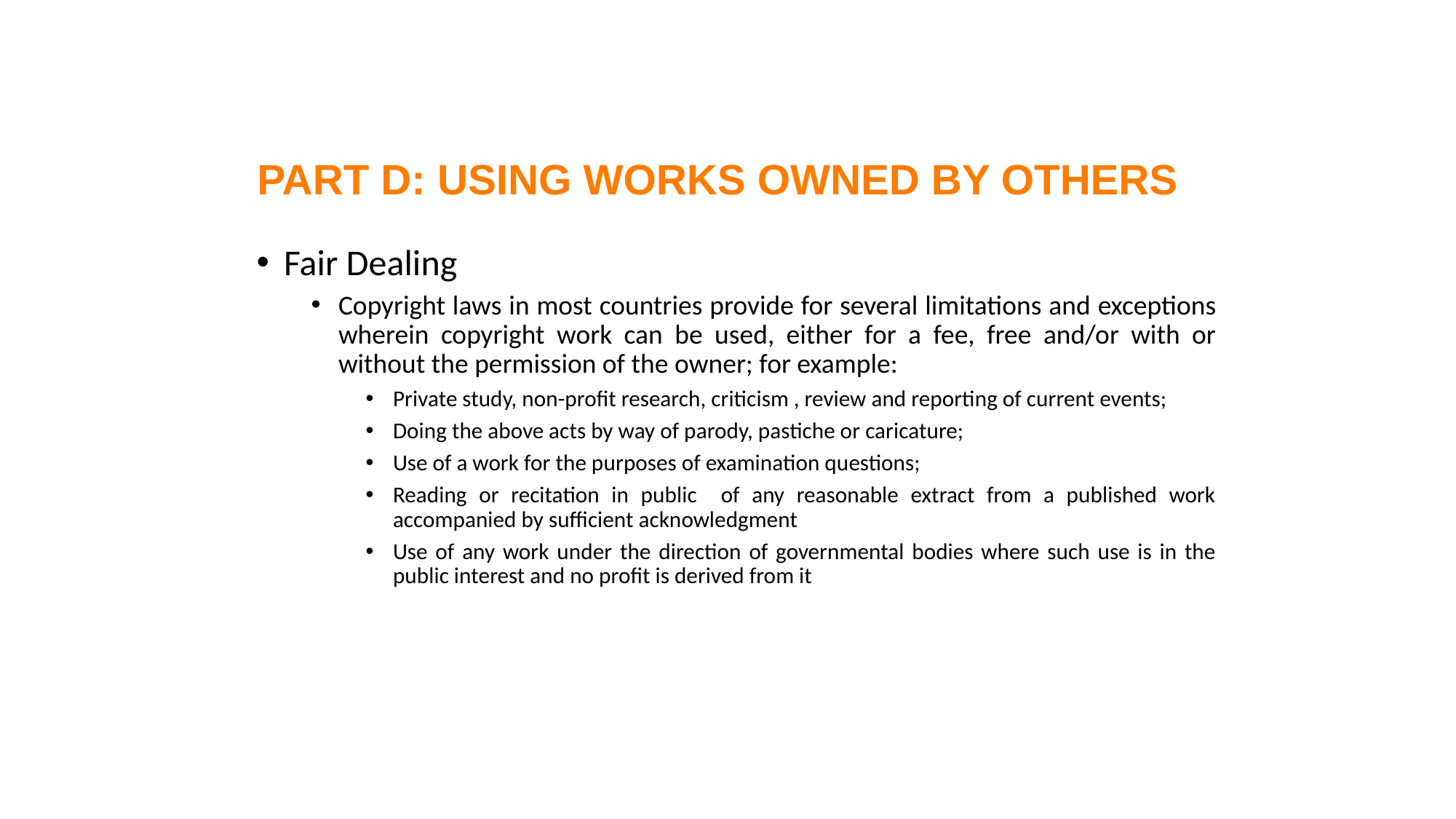

PART D: USING WORKS OWNED BY OTHERS
#
Fair Dealing
Copyright laws in most countries provide for several limitations and exceptions wherein copyright work can be used, either for a fee, free and/or with or without the permission of the owner; for example:
Private study, non-profit research, criticism , review and reporting of current events;
Doing the above acts by way of parody, pastiche or caricature;
Use of a work for the purposes of examination questions;
Reading or recitation in public  of any reasonable extract from a published work accompanied by sufficient acknowledgment
Use of any work under the direction of governmental bodies where such use is in the public interest and no profit is derived from it